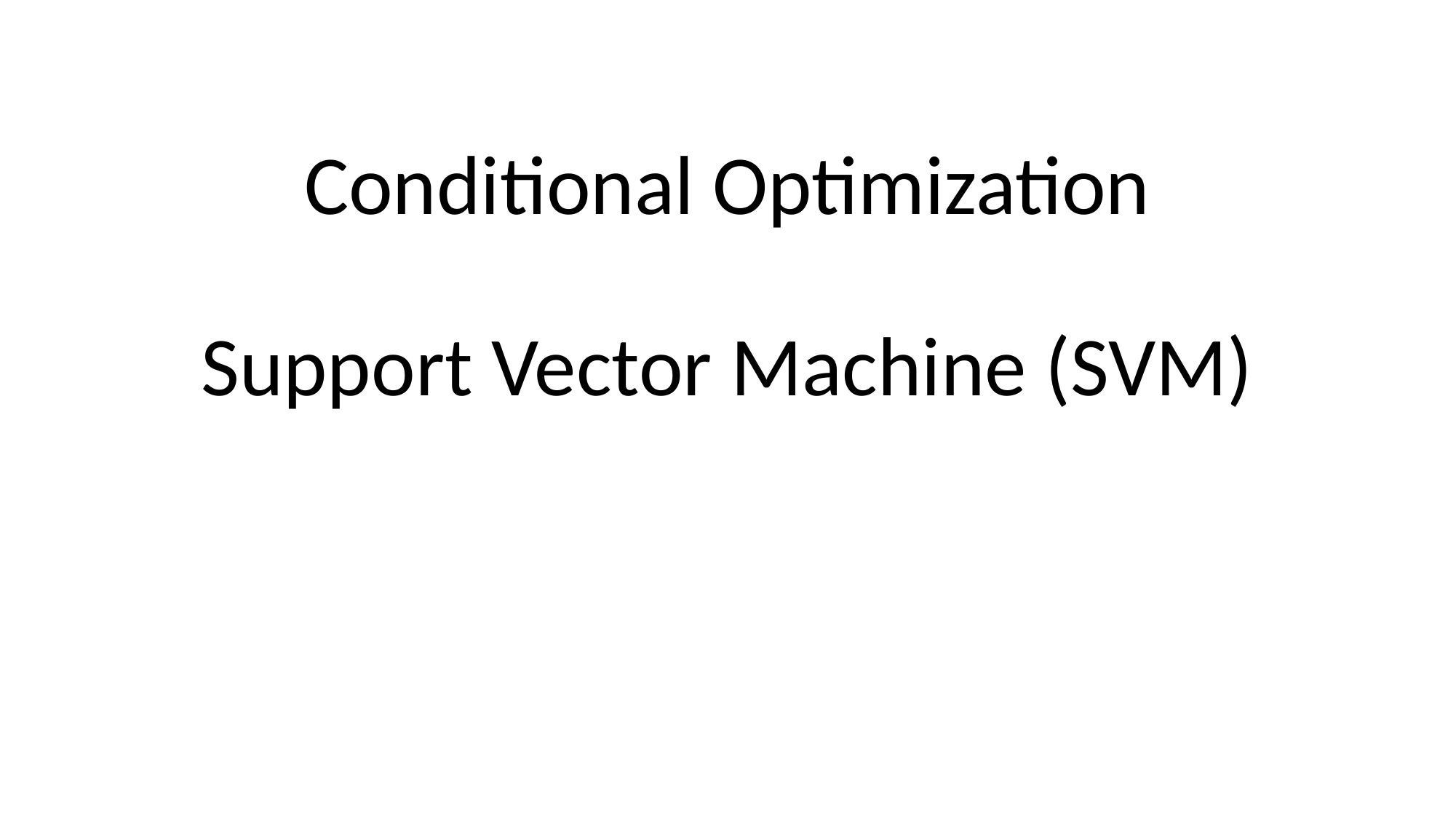

# Conditional Optimization Support Vector Machine (SVM)